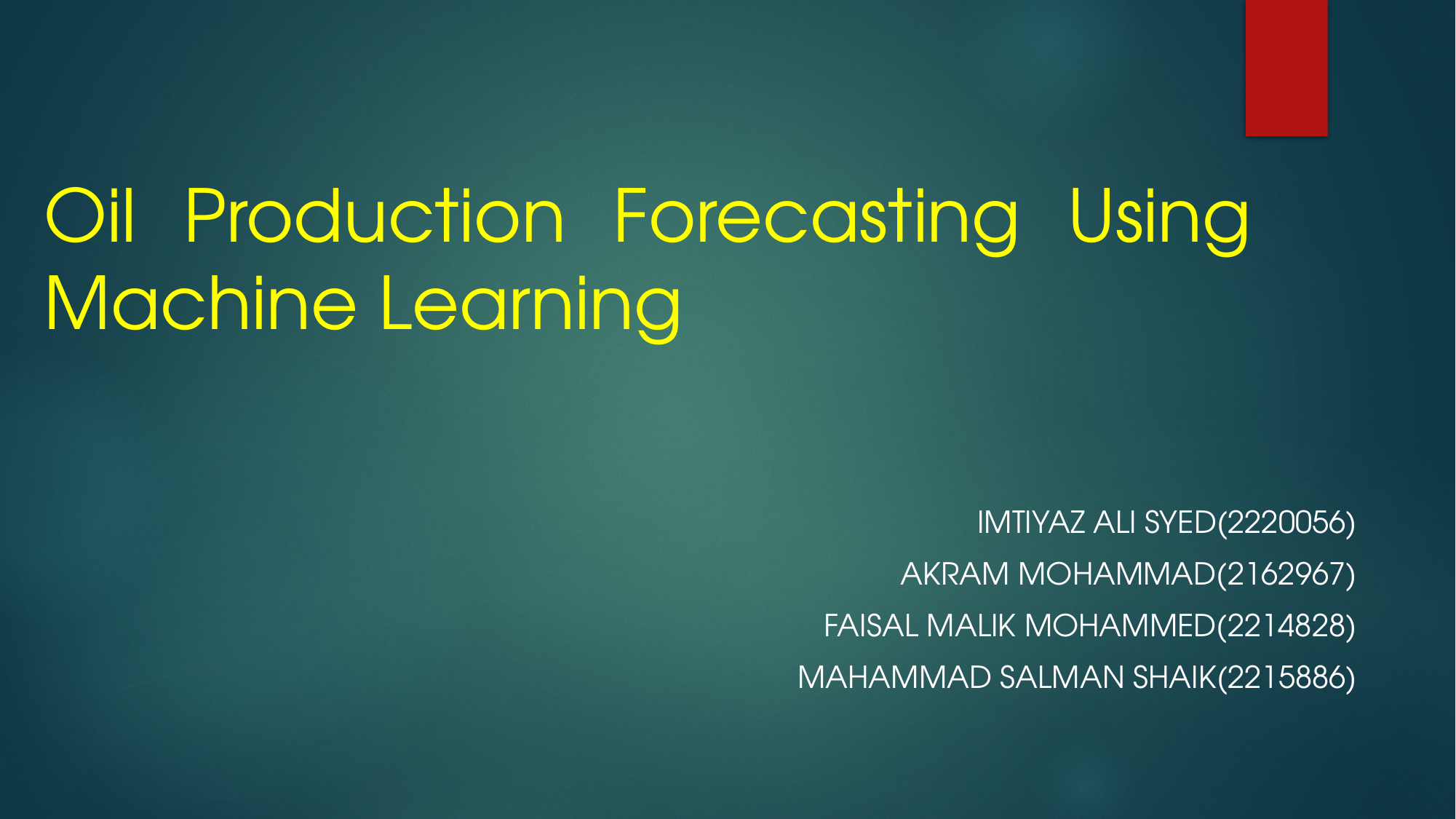

# Oil Production Forecasting Using Machine Learning

Imtiyaz AlI SYED(2220056)
Akram Mohammad(2162967)
Faisal MaLIK MOHAMMED(2214828)
MahammaD Salman Shaik(2215886)